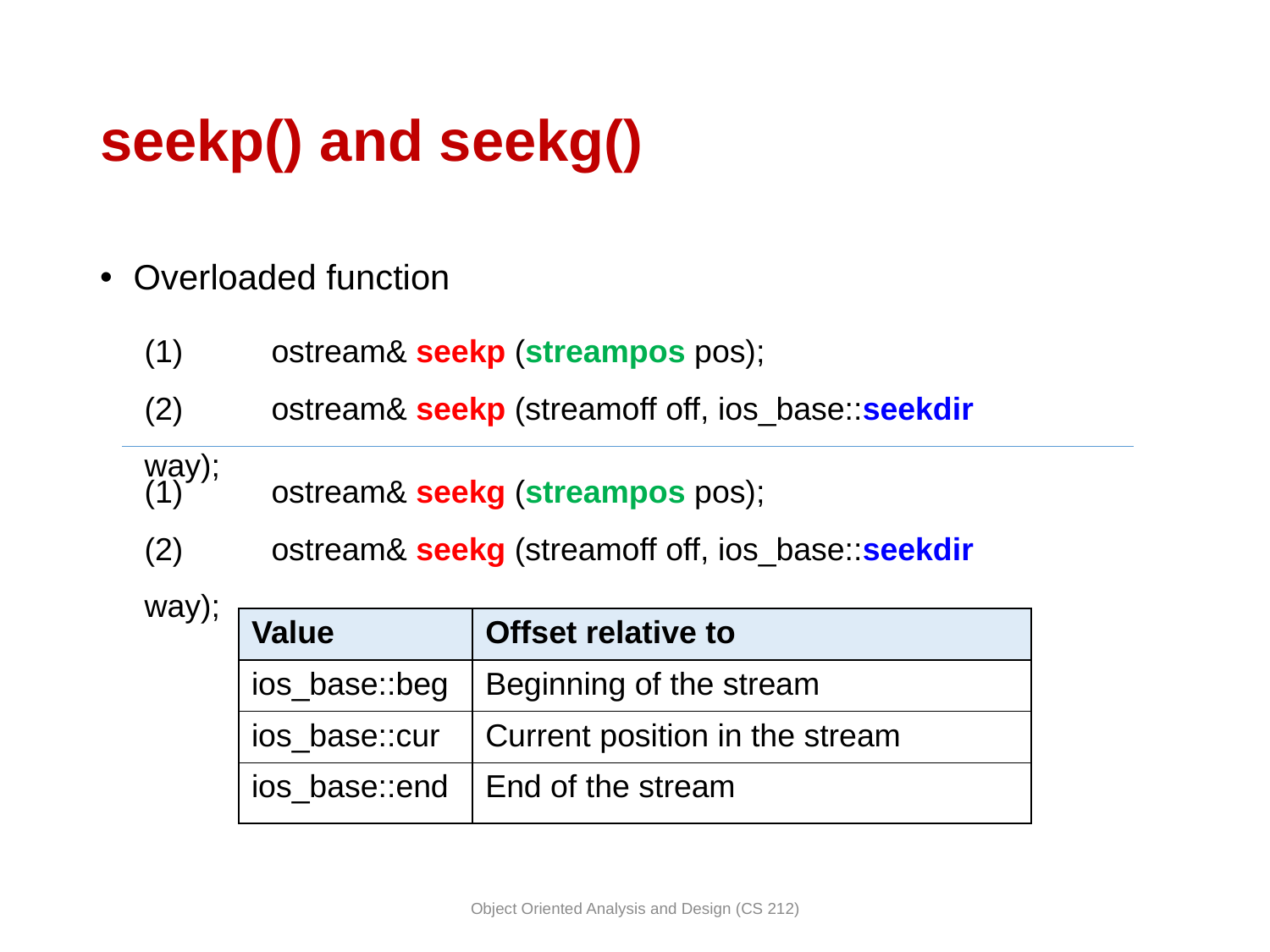

# seekp() and seekg()
 Overloaded function
(1)	ostream& seekp (streampos pos);
(2)	ostream& seekp (streamoff off, ios_base::seekdir way);
(1)	ostream& seekg (streampos pos);
(2)	ostream& seekg (streamoff off, ios_base::seekdir way);
| Value | Offset relative to |
| --- | --- |
| ios\_base::beg | Beginning of the stream |
| ios\_base::cur | Current position in the stream |
| ios\_base::end | End of the stream |
Object Oriented Analysis and Design (CS 212)